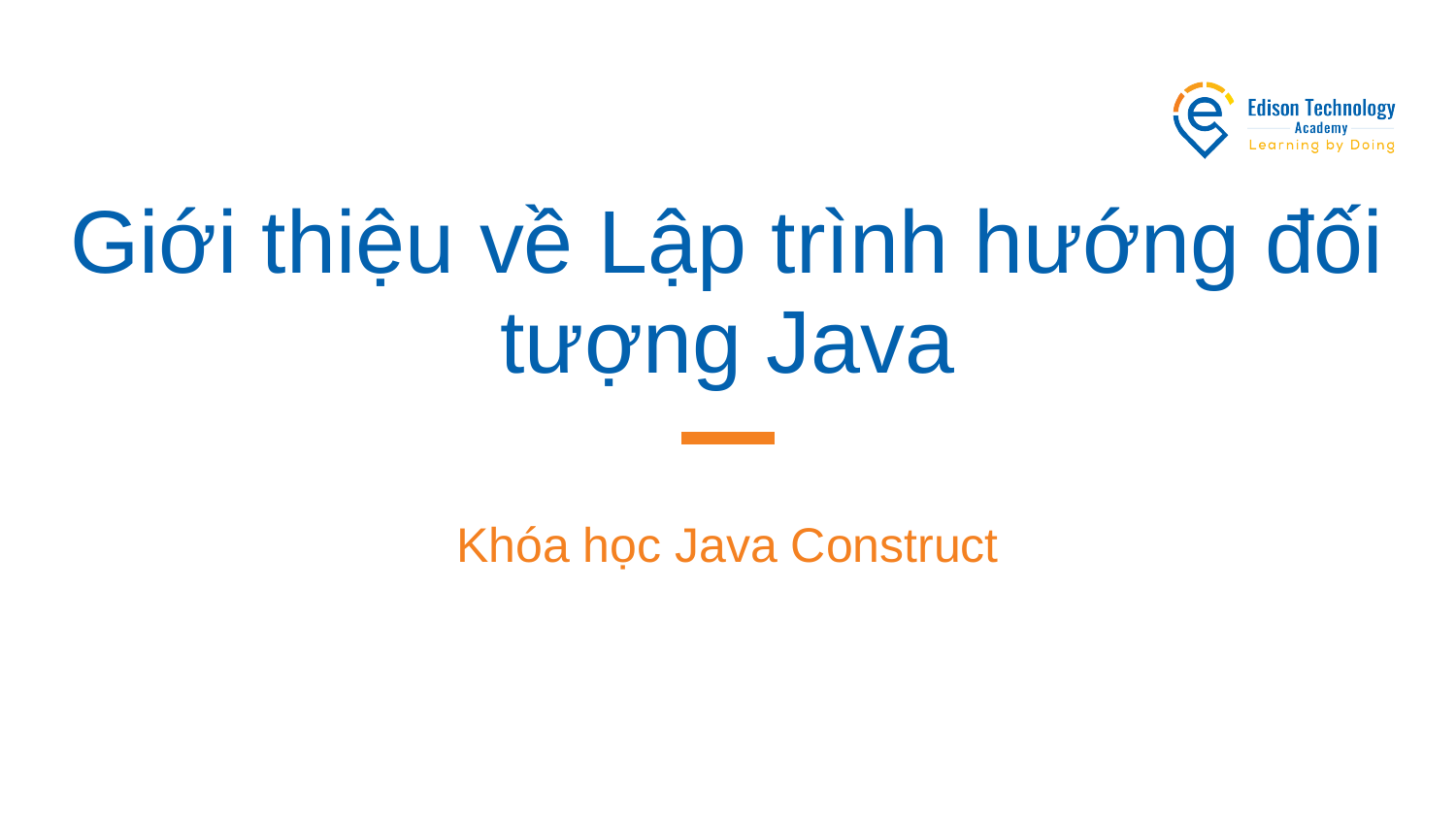

# Giới thiệu về Lập trình hướng đối tượng Java
Khóa học Java Construct